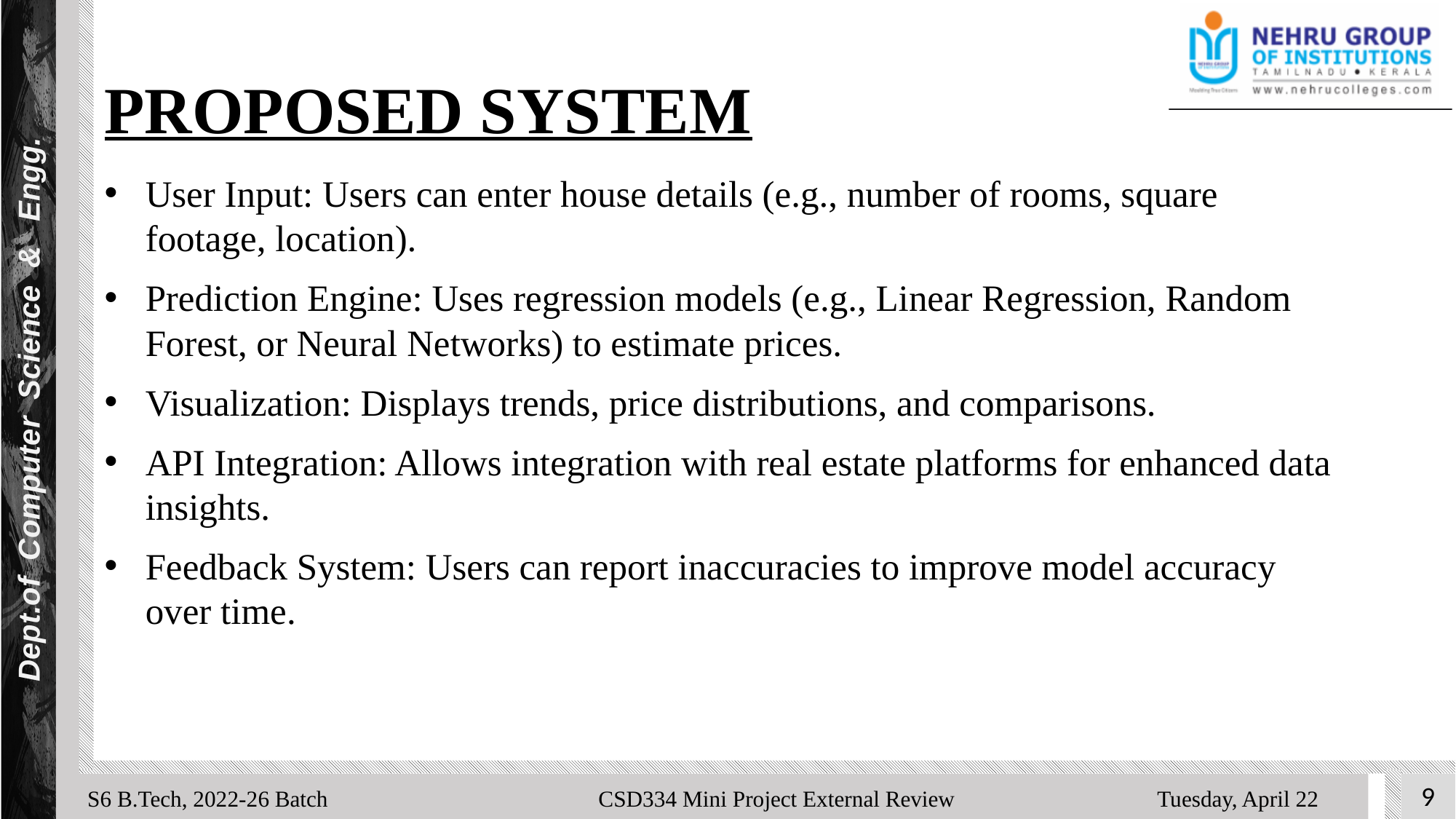

Dept.of  Computer  Science  &   Engg.

# PROPOSED SYSTEM
User Input: Users can enter house details (e.g., number of rooms, square footage, location).
Prediction Engine: Uses regression models (e.g., Linear Regression, Random Forest, or Neural Networks) to estimate prices.
Visualization: Displays trends, price distributions, and comparisons.
API Integration: Allows integration with real estate platforms for enhanced data insights.
Feedback System: Users can report inaccuracies to improve model accuracy over time.

S6 B.Tech, 2022-26 Batch                                                CSD334 Mini Project External Review                                    Tuesday, April 22
9